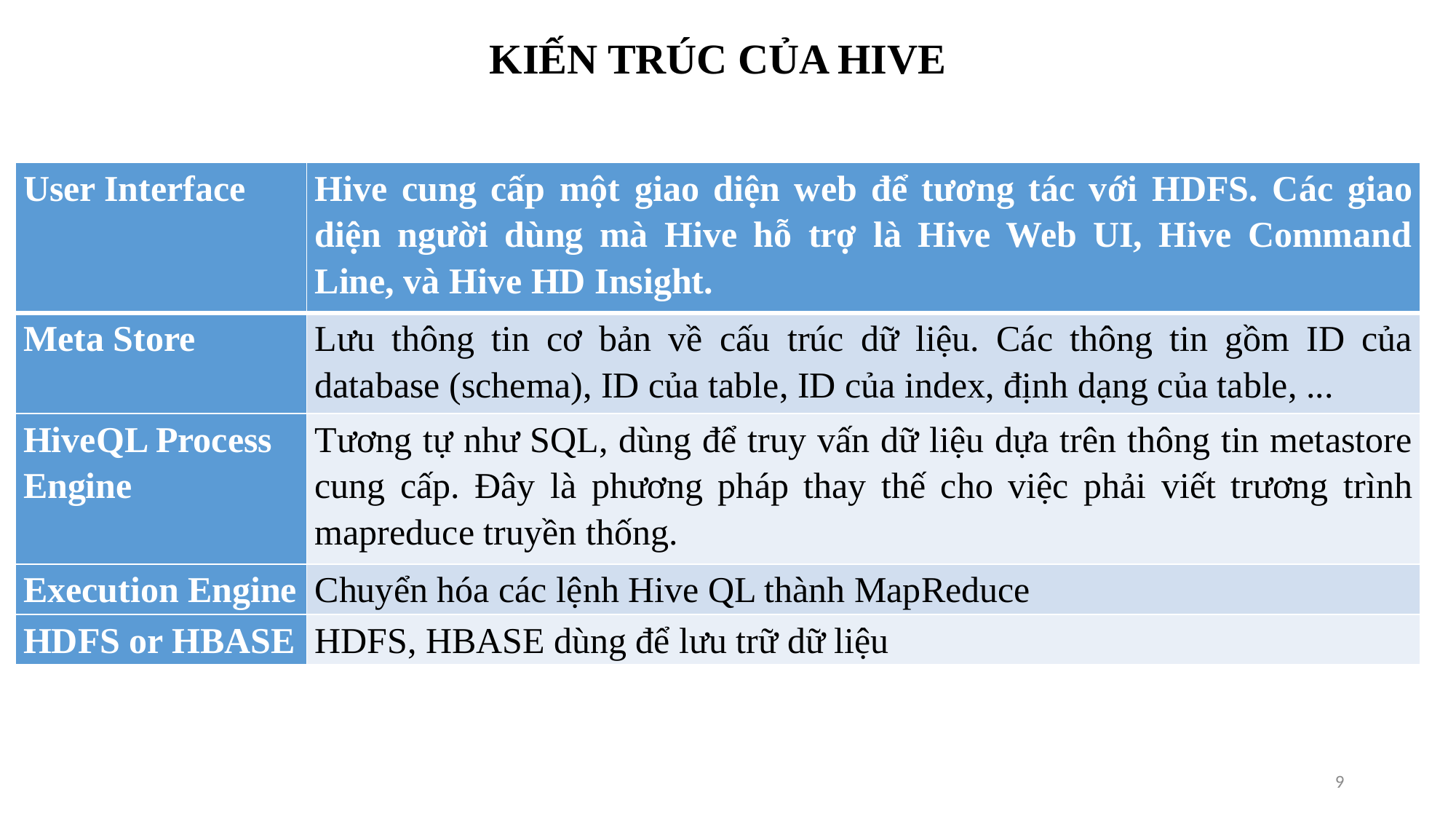

KIẾN TRÚC CỦA HIVE
| User Interface | Hive cung cấp một giao diện web để tương tác với HDFS. Các giao diện người dùng mà Hive hỗ trợ là Hive Web UI, Hive Command Line, và Hive HD Insight. |
| --- | --- |
| Meta Store | Lưu thông tin cơ bản về cấu trúc dữ liệu. Các thông tin gồm ID của database (schema), ID của table, ID của index, định dạng của table, ... |
| HiveQL Process Engine | Tương tự như SQL, dùng để truy vấn dữ liệu dựa trên thông tin metastore cung cấp. Đây là phương pháp thay thế cho việc phải viết trương trình mapreduce truyền thống. |
| Execution Engine | Chuyển hóa các lệnh Hive QL thành MapReduce |
| HDFS or HBASE | HDFS, HBASE dùng để lưu trữ dữ liệu |
9